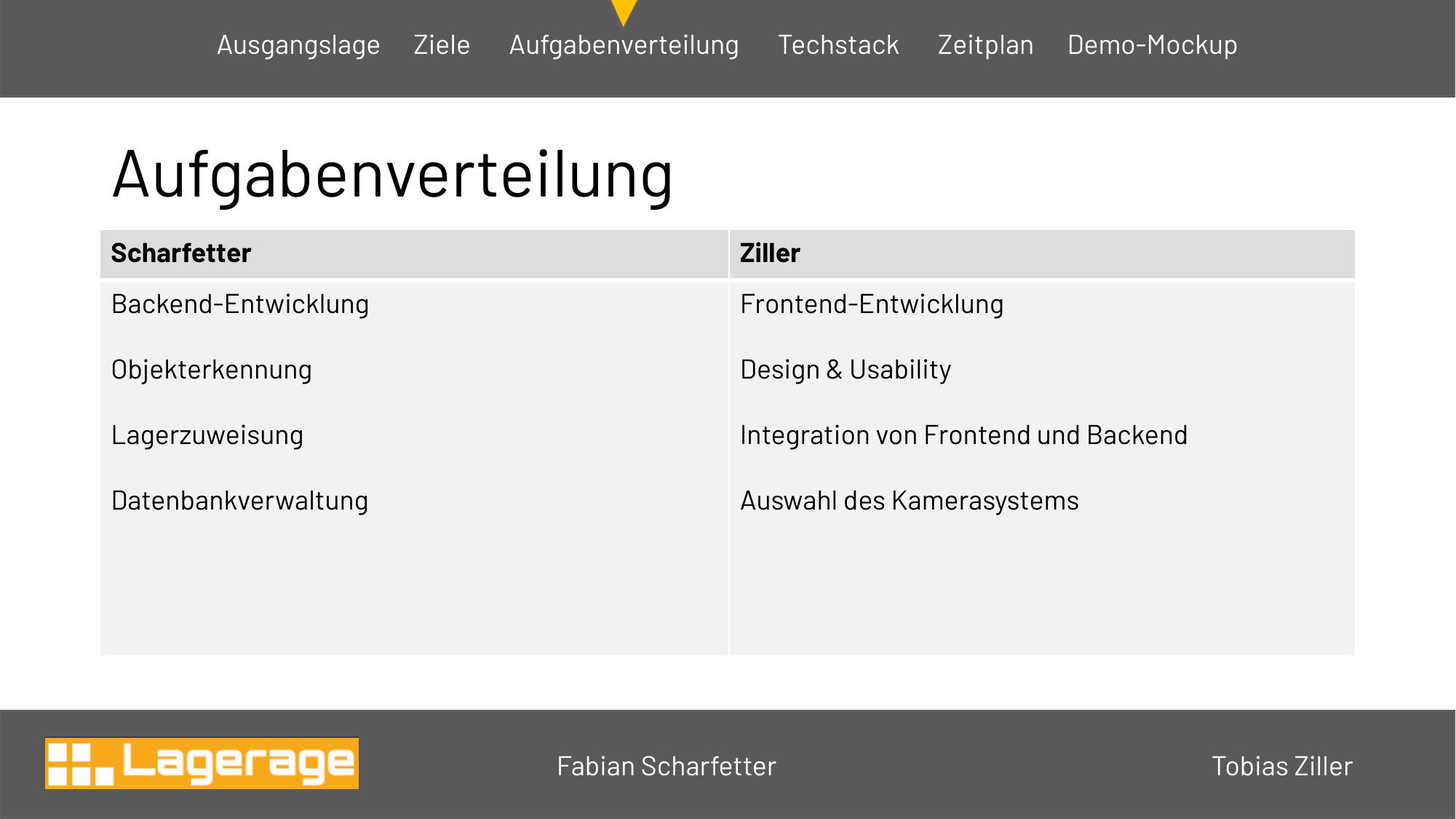

# Aufgabenverteilung
| Scharfetter | Ziller |
| --- | --- |
| Backend-Entwicklung Objekterkennung Lagerzuweisung Datenbankverwaltung | Frontend-Entwicklung Design & Usability Integration von Frontend und Backend Auswahl des Kamerasystems |